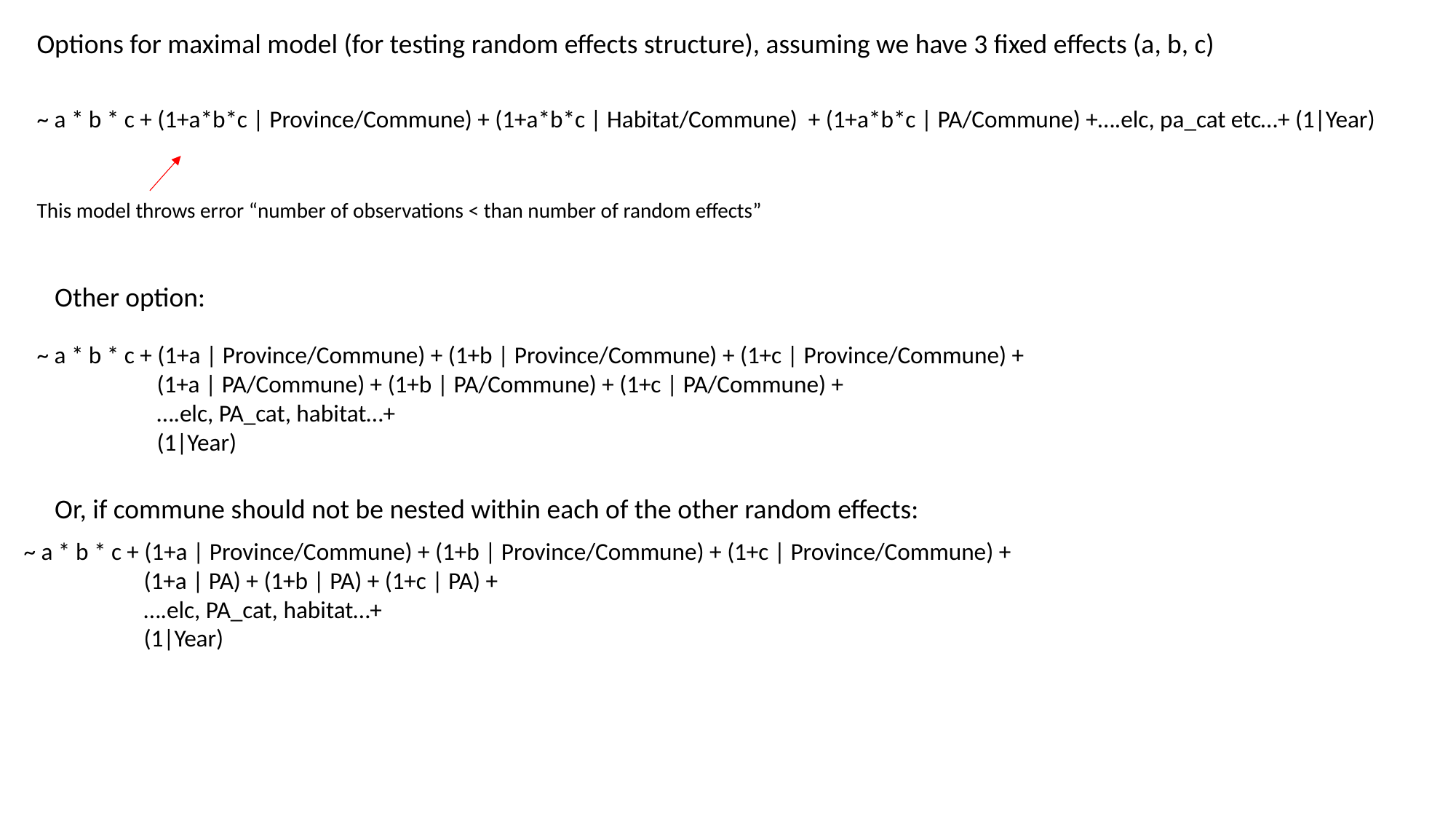

Options for maximal model (for testing random effects structure), assuming we have 3 fixed effects (a, b, c)

~ a * b * c + (1+a*b*c | Province/Commune) + (1+a*b*c | Habitat/Commune)  + (1+a*b*c | PA/Commune) +….elc, pa_cat etc…+ (1|Year)

This model throws error “number of observations < than number of random effects”
Other option:
~ a * b * c + (1+a | Province/Commune) + (1+b | Province/Commune) + (1+c | Province/Commune) +
	  (1+a | PA/Commune) + (1+b | PA/Commune) + (1+c | PA/Commune) +
	  ….elc, PA_cat, habitat…+
	  (1|Year)

Or, if commune should not be nested within each of the other random effects:
~ a * b * c + (1+a | Province/Commune) + (1+b | Province/Commune) + (1+c | Province/Commune) +
	  (1+a | PA) + (1+b | PA) + (1+c | PA) +
	  ….elc, PA_cat, habitat…+
	  (1|Year)